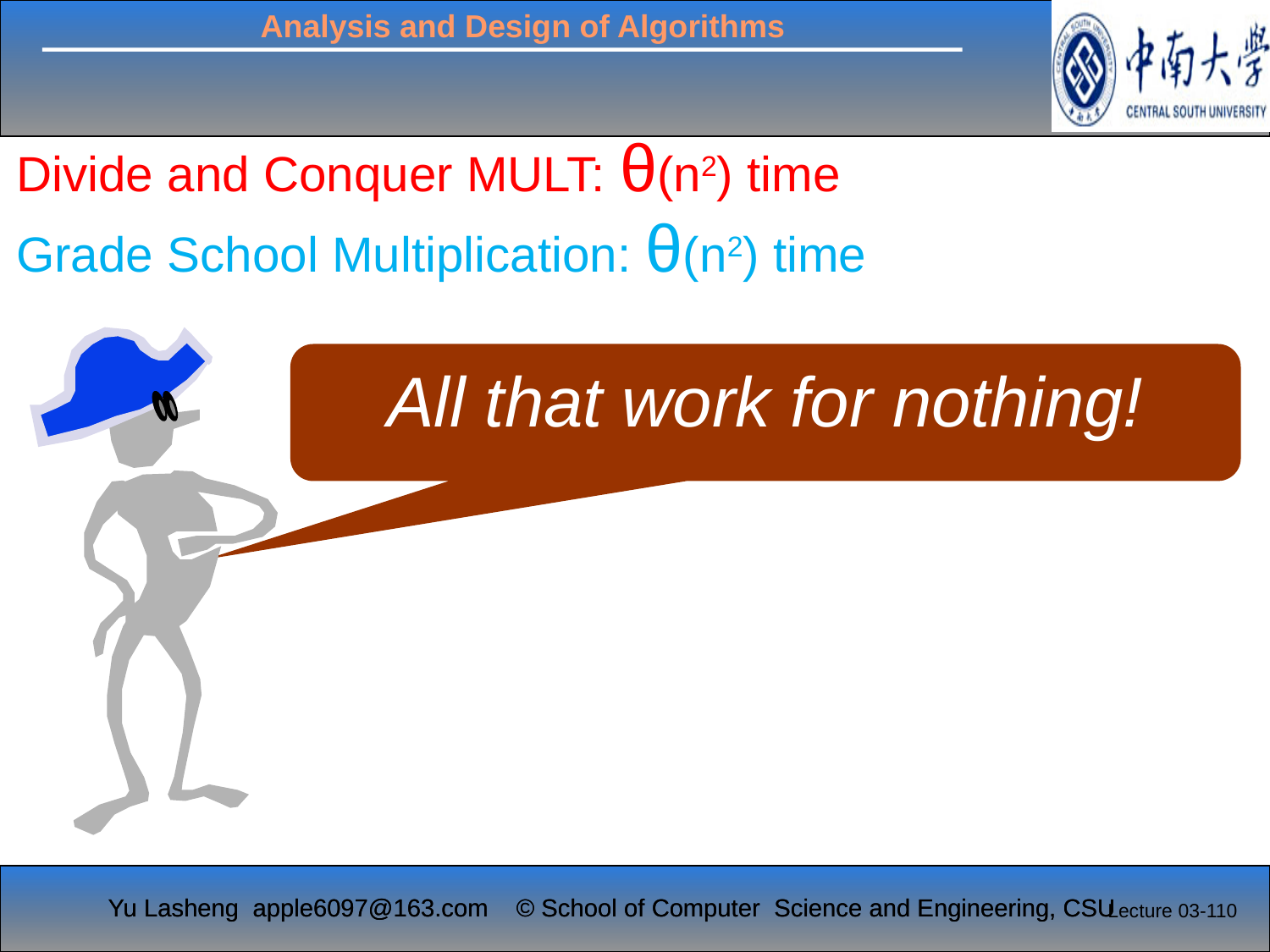

# Divide and Conquer MULT: θ(n2) time Grade School Multiplication: θ(n2) time

All that work for nothing!
Lecture 03-110